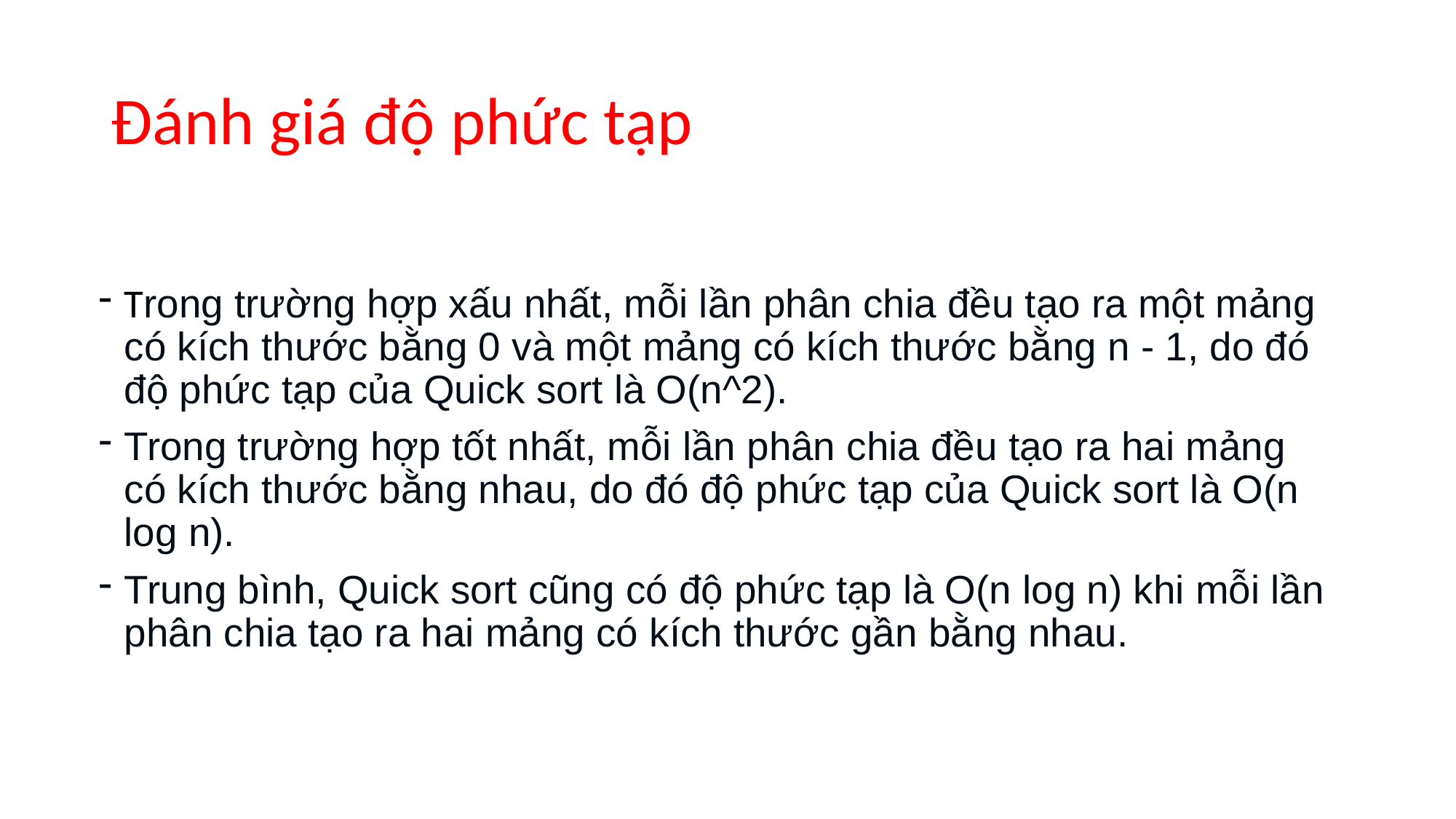

# Đánh giá độ phức tạp
Trong trường hợp xấu nhất, mỗi lần phân chia đều tạo ra một mảng có kích thước bằng 0 và một mảng có kích thước bằng n - 1, do đó độ phức tạp của Quick sort là O(n^2).
Trong trường hợp tốt nhất, mỗi lần phân chia đều tạo ra hai mảng có kích thước bằng nhau, do đó độ phức tạp của Quick sort là O(n log n).
Trung bình, Quick sort cũng có độ phức tạp là O(n log n) khi mỗi lần phân chia tạo ra hai mảng có kích thước gần bằng nhau.